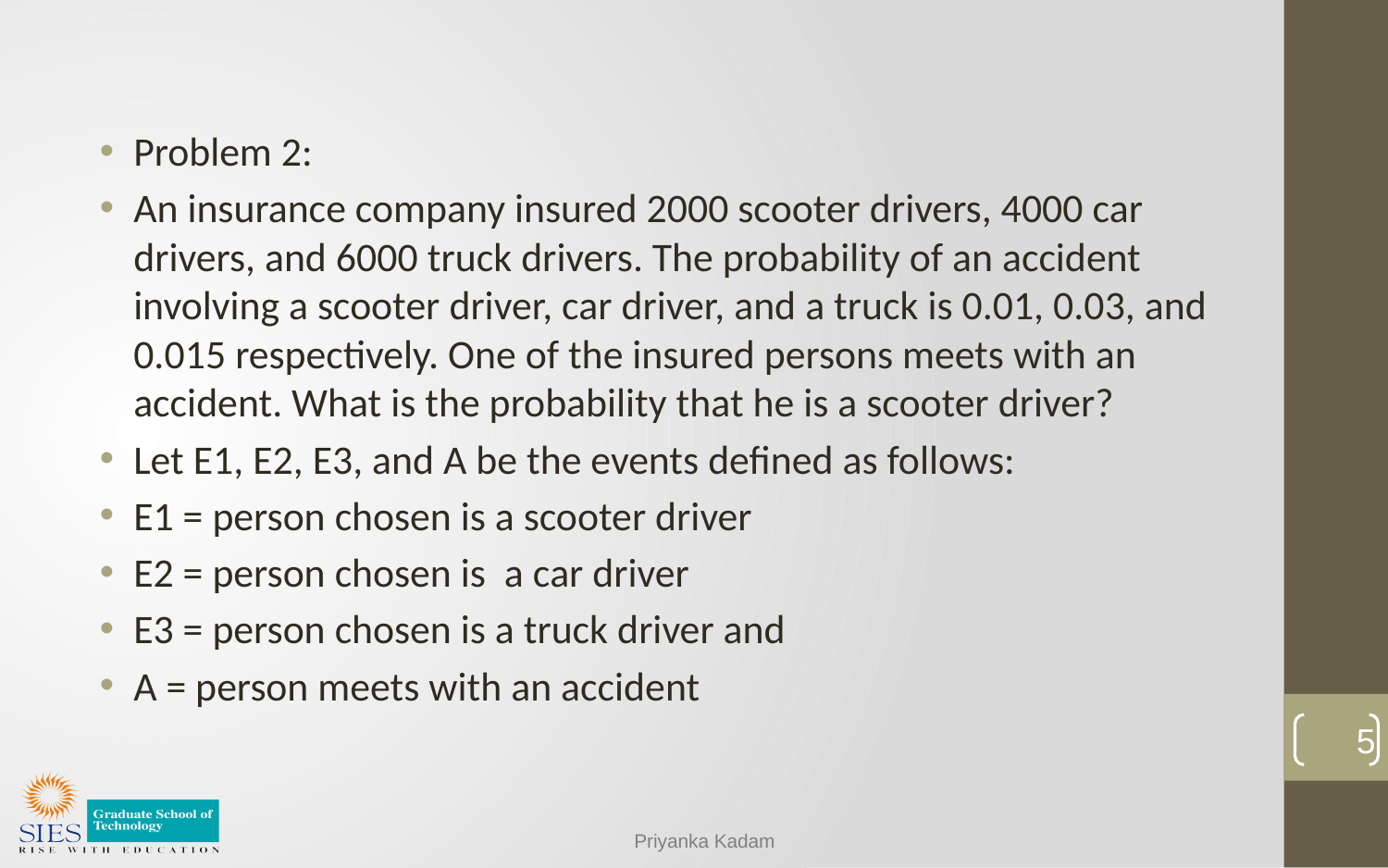

#
Problem 2:
An insurance company insured 2000 scooter drivers, 4000 car drivers, and 6000 truck drivers. The probability of an accident involving a scooter driver, car driver, and a truck is 0.01, 0.03, and 0.015 respectively. One of the insured persons meets with an accident. What is the probability that he is a scooter driver?
Let E1, E2, E3, and A be the events defined as follows:
E1 = person chosen is a scooter driver
E2 = person chosen is  a car driver
E3 = person chosen is a truck driver and
A = person meets with an accident
5